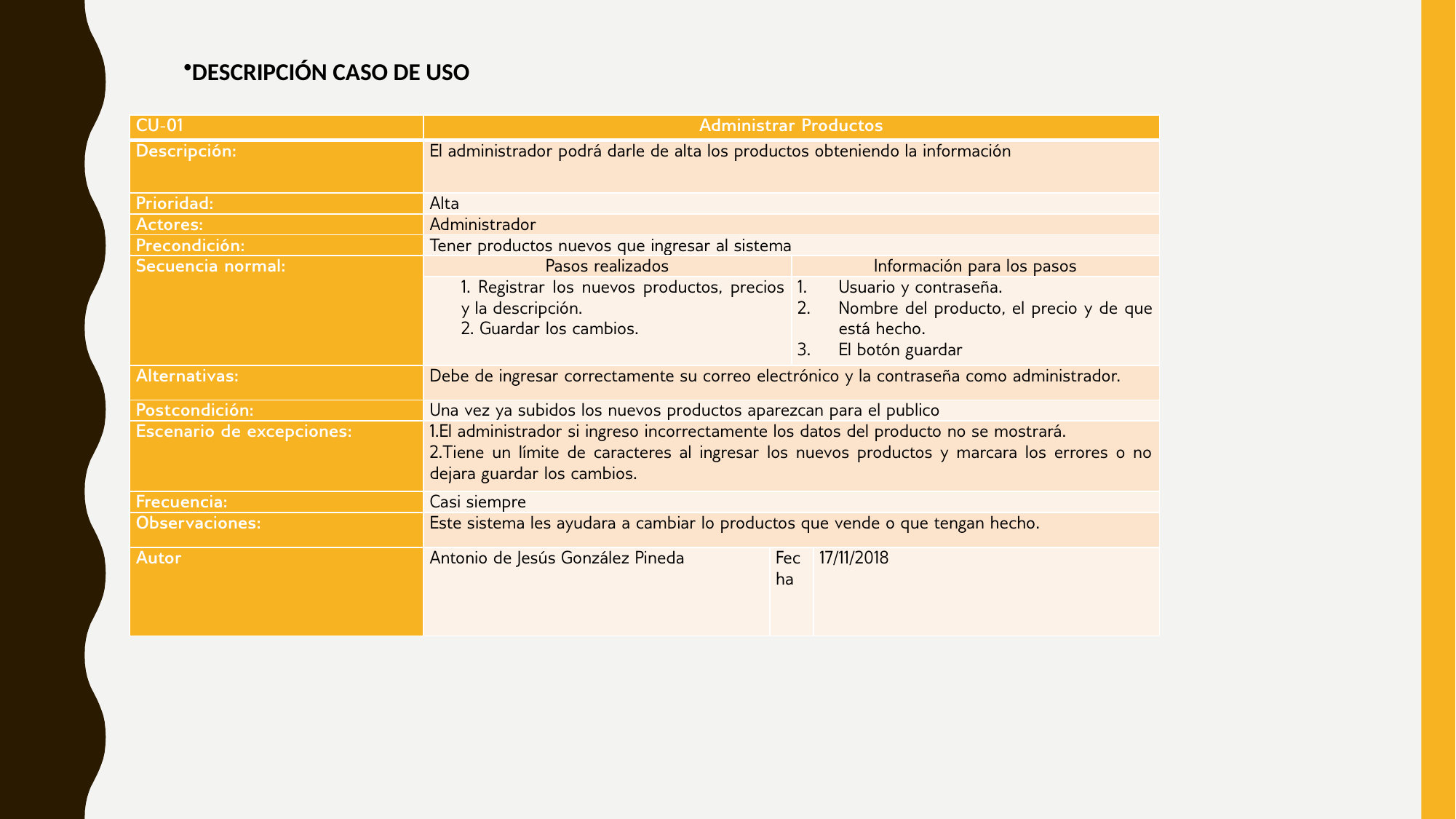

DESCRIPCIÓN CASO DE USO
| CU-01 | Administrar Productos |  |  |  |
| --- | --- | --- | --- | --- |
| Descripción: | El administrador podrá darle de alta los productos obteniendo la información |  |  |  |
| Prioridad: | Alta |  |  |  |
| Actores: | Administrador |  |  |  |
| Precondición: | Tener productos nuevos que ingresar al sistema |  |  |  |
| Secuencia normal: | Pasos realizados |  | Información para los pasos |  |
|  | 1. Registrar los nuevos productos, precios y la descripción. 2. Guardar los cambios. |  | Usuario y contraseña. Nombre del producto, el precio y de que está hecho. El botón guardar |  |
| Alternativas: | Debe de ingresar correctamente su correo electrónico y la contraseña como administrador. |  |  |  |
| Postcondición: | Una vez ya subidos los nuevos productos aparezcan para el publico |  |  |  |
| Escenario de excepciones: | 1.El administrador si ingreso incorrectamente los datos del producto no se mostrará. 2.Tiene un límite de caracteres al ingresar los nuevos productos y marcara los errores o no dejara guardar los cambios. |  |  |  |
| Frecuencia: | Casi siempre |  |  |  |
| Observaciones: | Este sistema les ayudara a cambiar lo productos que vende o que tengan hecho. |  |  |  |
| Autor | Antonio de Jesús González Pineda | Fecha |  | 17/11/2018 |